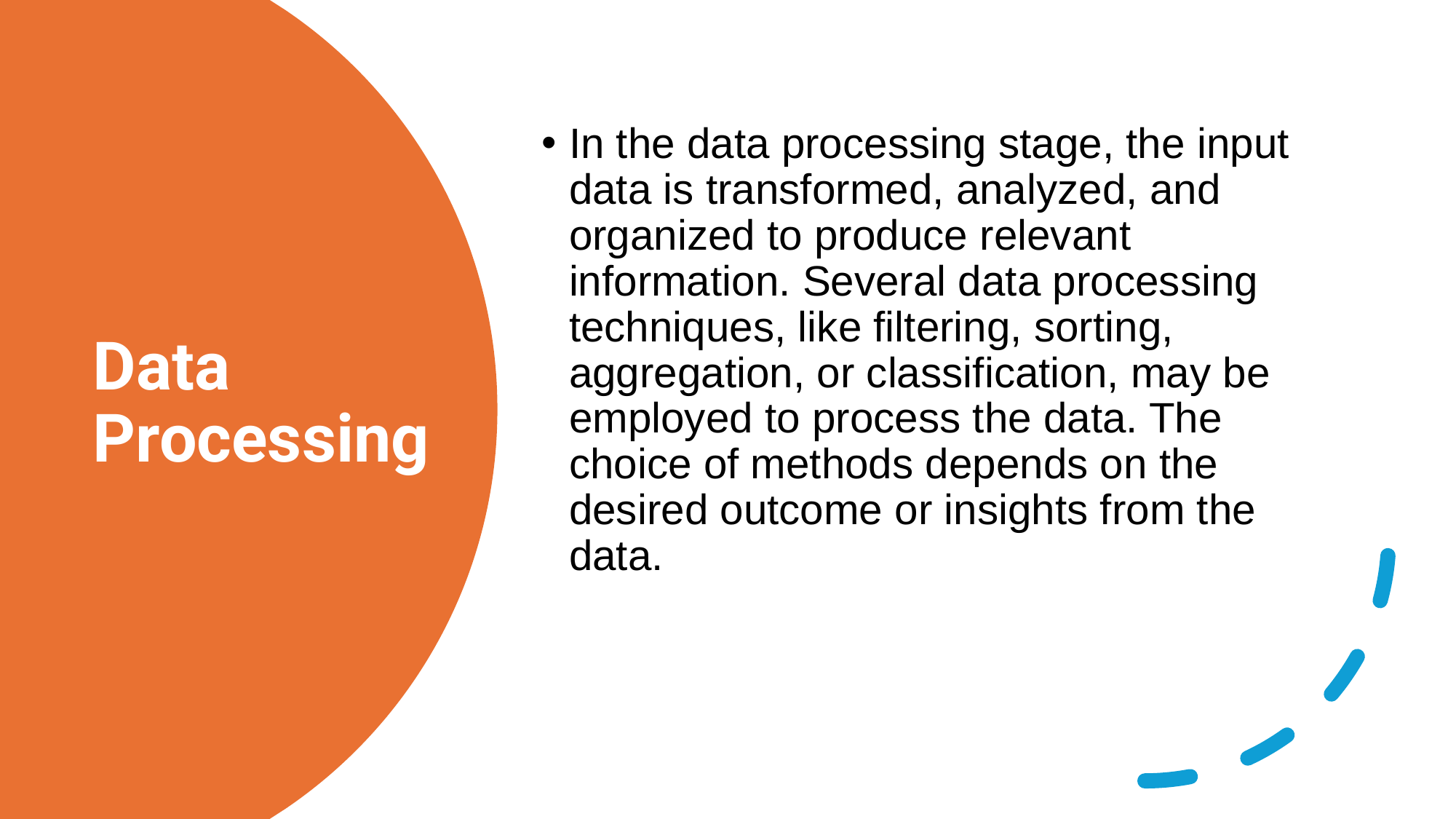

In the data processing stage, the input data is transformed, analyzed, and organized to produce relevant information. Several data processing techniques, like filtering, sorting, aggregation, or classification, may be employed to process the data. The choice of methods depends on the desired outcome or insights from the data.

# Data Processing